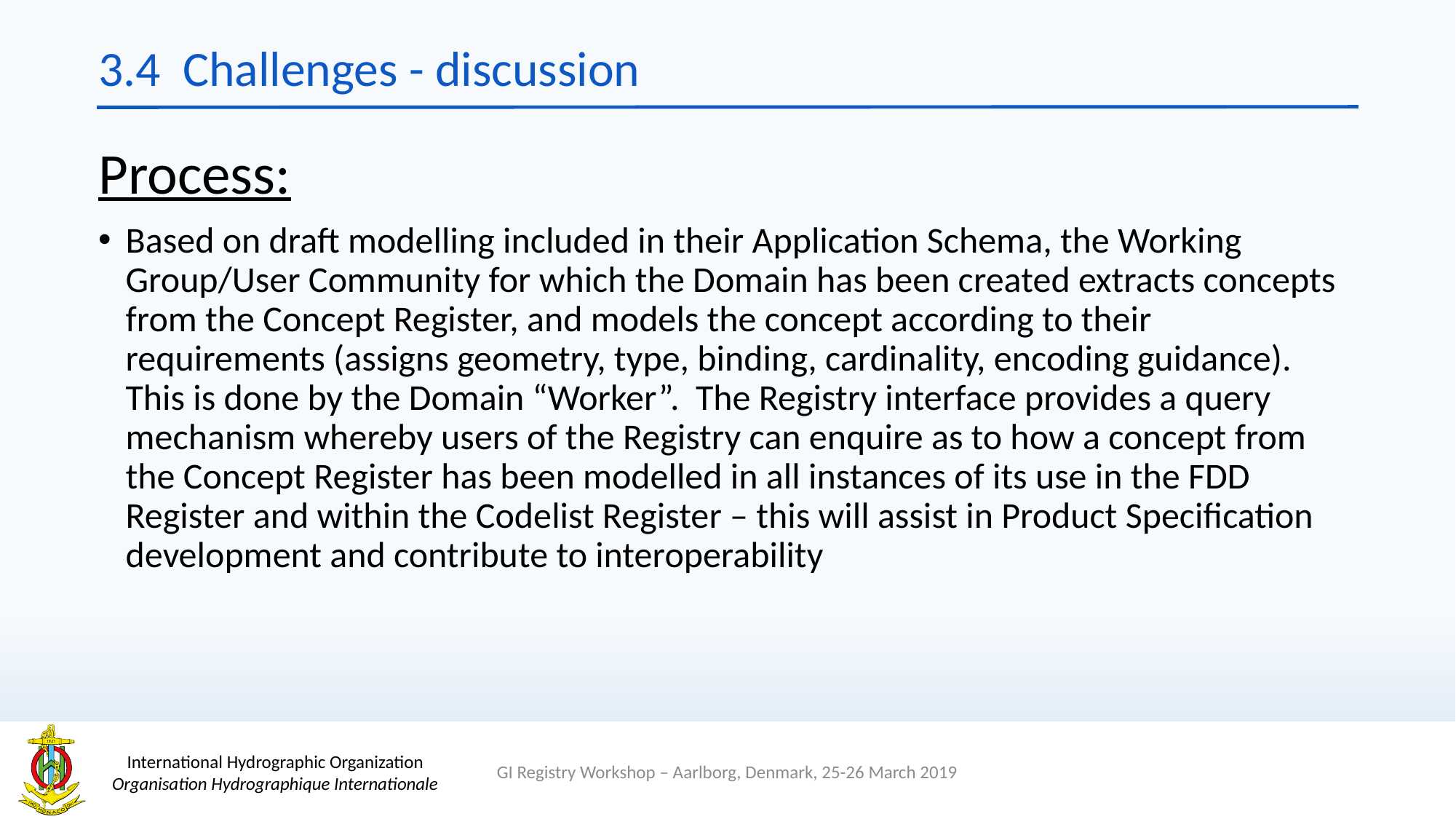

# 3.4  Challenges - discussion
Process:
Based on draft modelling included in their Application Schema, the Working Group/User Community for which the Domain has been created extracts concepts from the Concept Register, and models the concept according to their requirements (assigns geometry, type, binding, cardinality, encoding guidance).  This is done by the Domain “Worker”.  The Registry interface provides a query mechanism whereby users of the Registry can enquire as to how a concept from the Concept Register has been modelled in all instances of its use in the FDD Register and within the Codelist Register – this will assist in Product Specification development and contribute to interoperability
GI Registry Workshop – Aarlborg, Denmark, 25-26 March 2019